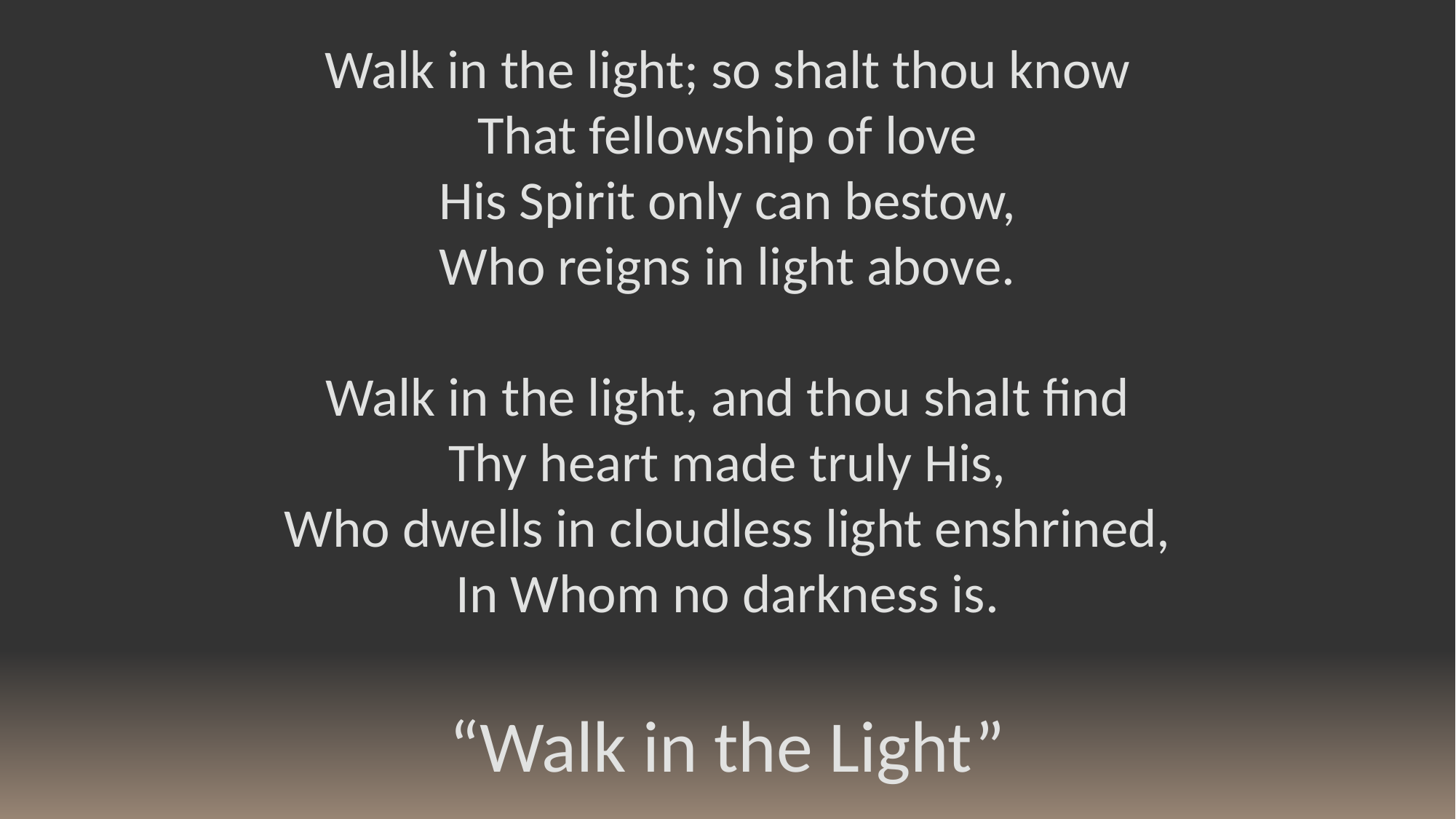

Walk in the light; so shalt thou know
That fellowship of love
His Spirit only can bestow,
Who reigns in light above.

Walk in the light, and thou shalt find
Thy heart made truly His,
Who dwells in cloudless light enshrined,
In Whom no darkness is.

“Walk in the Light”